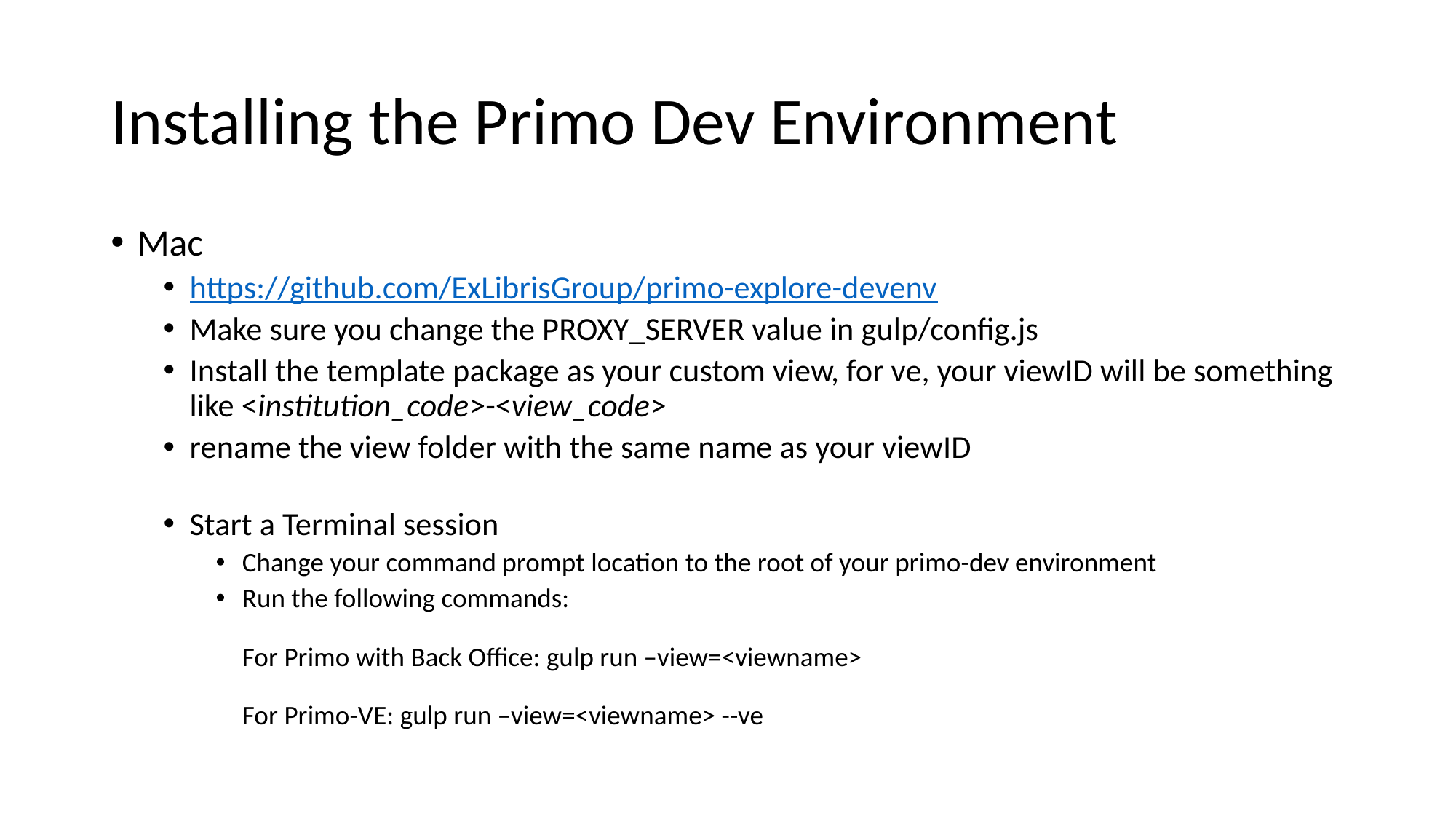

# Installing the Primo Dev Environment
Mac
https://github.com/ExLibrisGroup/primo-explore-devenv
Make sure you change the PROXY_SERVER value in gulp/config.js
Install the template package as your custom view, for ve, your viewID will be something like <institution_code>-<view_code>
rename the view folder with the same name as your viewID
Start a Terminal session
Change your command prompt location to the root of your primo-dev environment
Run the following commands:
For Primo with Back Office: gulp run –view=<viewname>
For Primo-VE: gulp run –view=<viewname> --ve